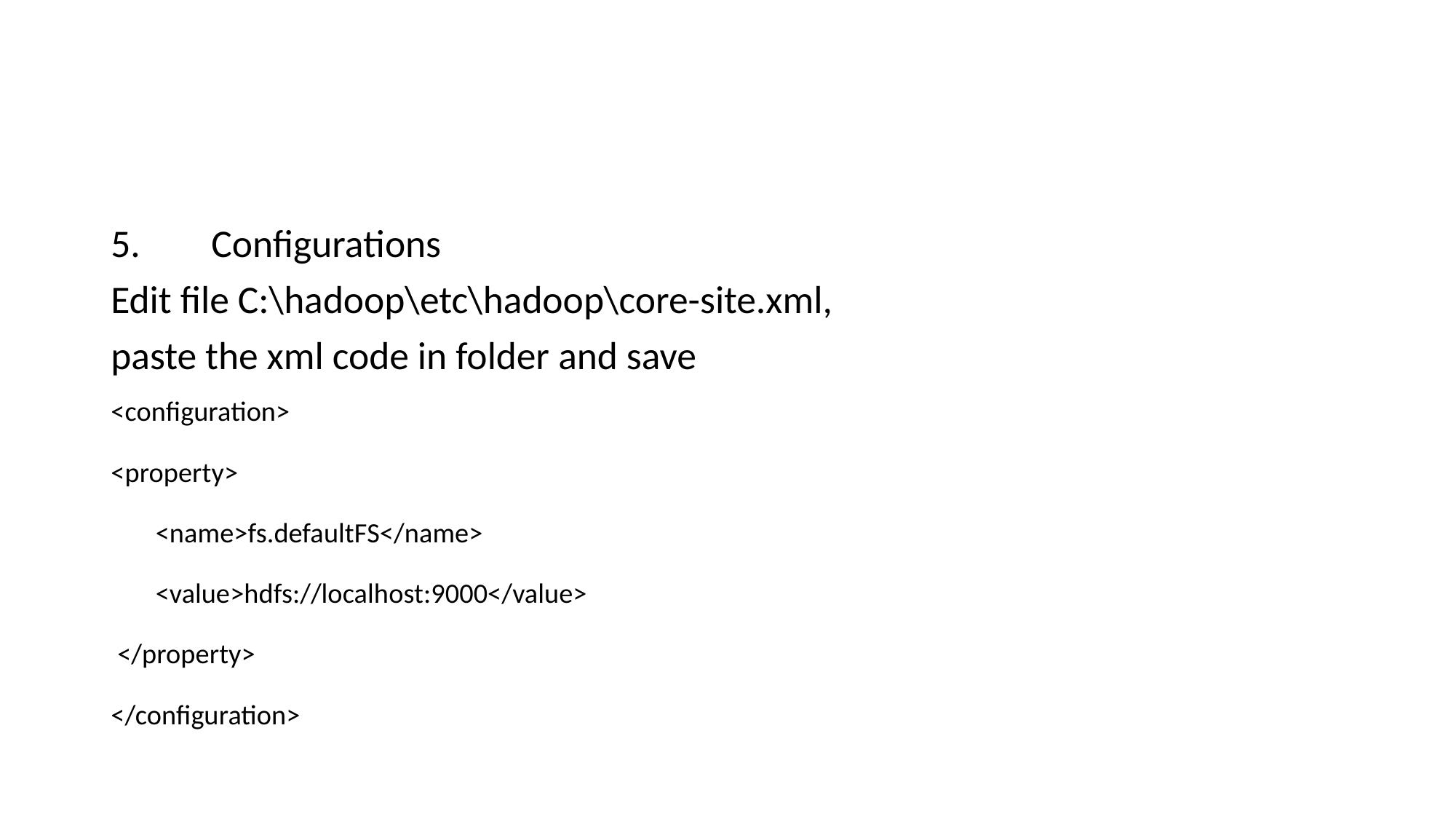

#
5.	Configurations
Edit file C:\hadoop\etc\hadoop\core-site.xml,
paste the xml code in folder and save
<configuration>
<property>
       <name>fs.defaultFS</name>
       <value>hdfs://localhost:9000</value>
 </property>
</configuration>